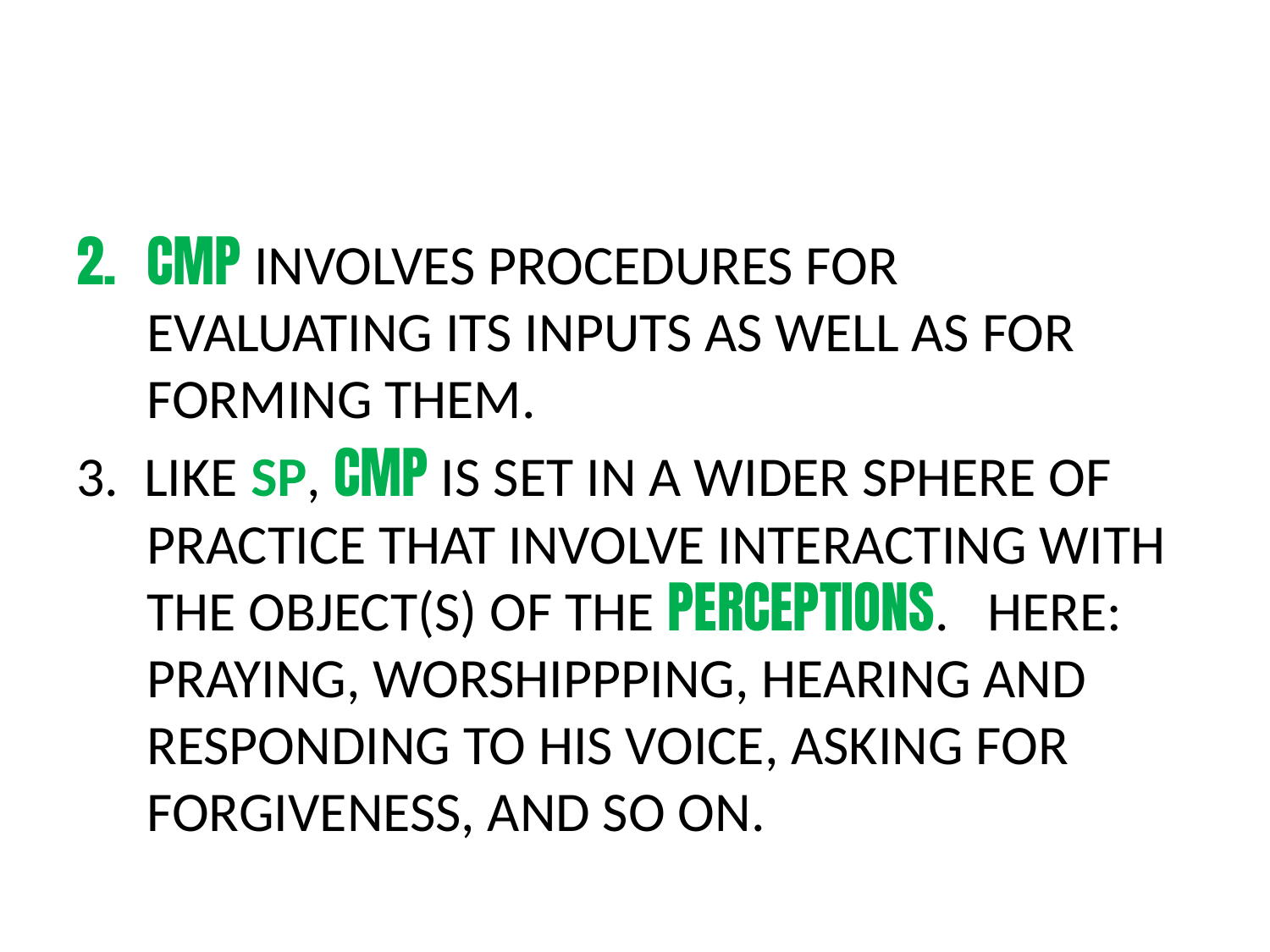

#
CMP INVOLVES PROCEDURES FOR EVALUATING ITS INPUTS AS WELL AS FOR FORMING THEM.
3.  LIKE SP, CMP IS SET IN A WIDER SPHERE OF PRACTICE THAT INVOLVE INTERACTING WITH THE OBJECT(S) OF THE PERCEPTIONS.   HERE: PRAYING, WORSHIPPPING, HEARING AND RESPONDING TO HIS VOICE, ASKING FOR FORGIVENESS, AND SO ON.